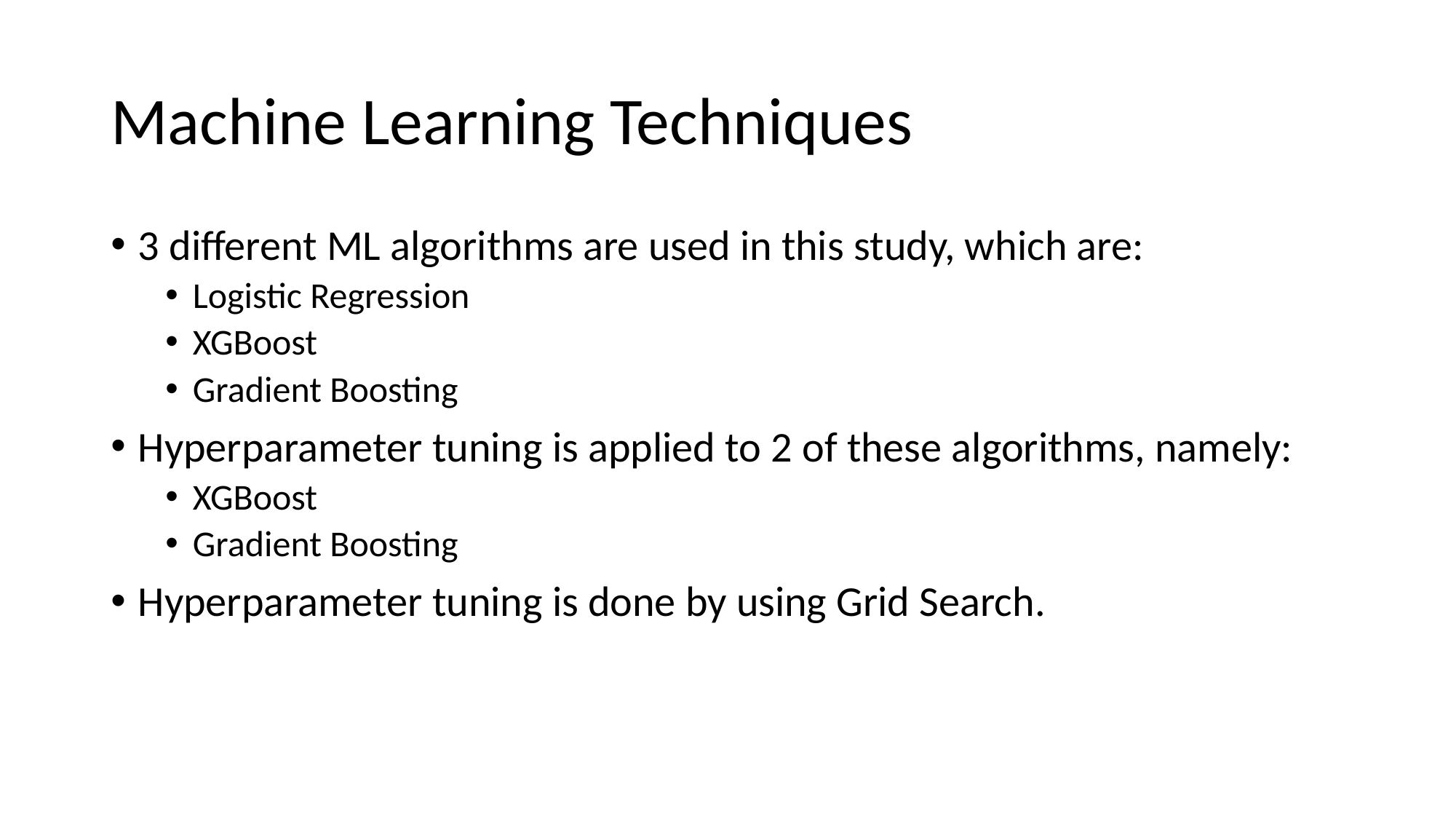

# Machine Learning Techniques
3 different ML algorithms are used in this study, which are:
Logistic Regression
XGBoost
Gradient Boosting
Hyperparameter tuning is applied to 2 of these algorithms, namely:
XGBoost
Gradient Boosting
Hyperparameter tuning is done by using Grid Search.